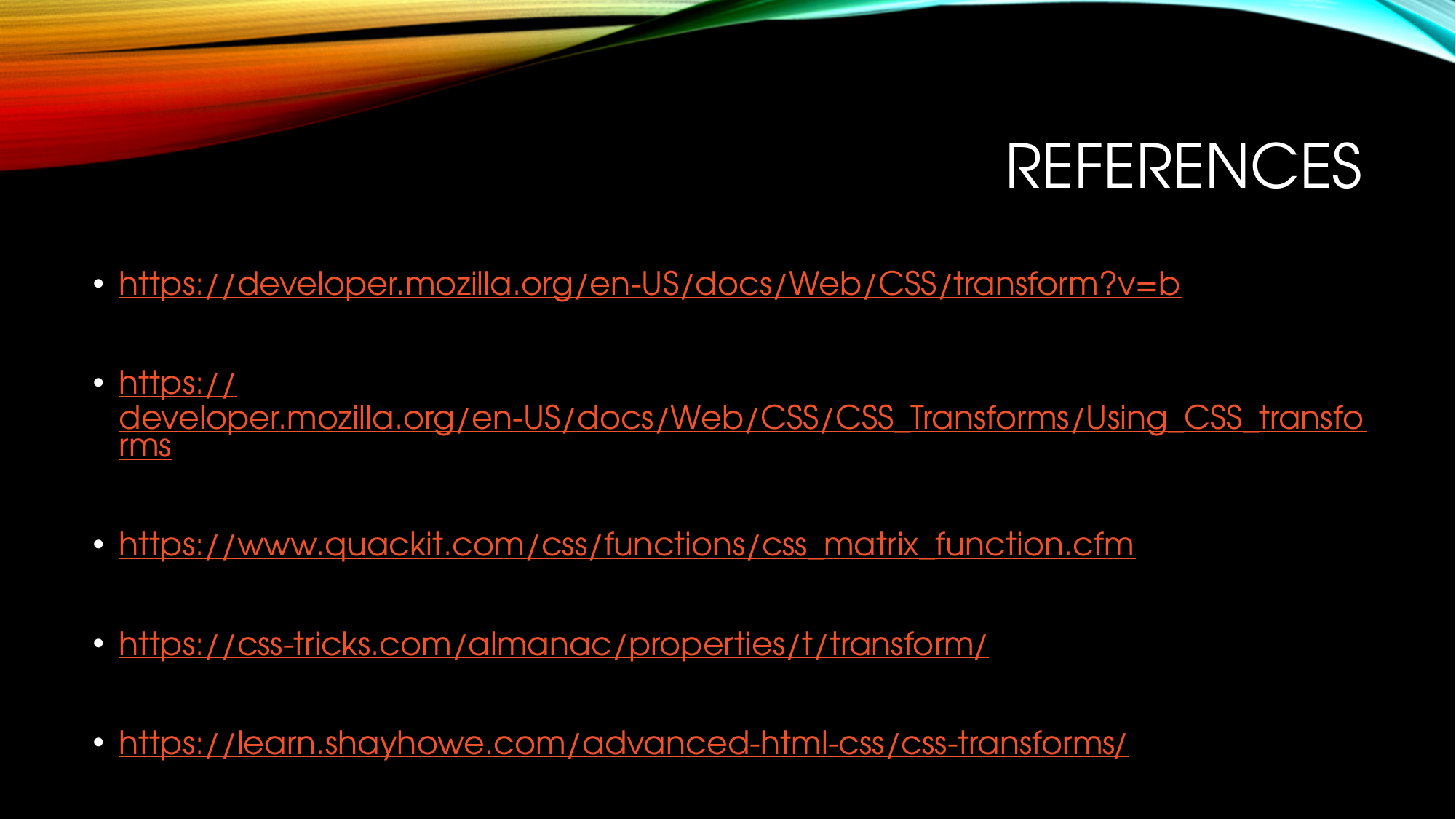

# References
https://developer.mozilla.org/en-US/docs/Web/CSS/transform?v=b

https://developer.mozilla.org/en-US/docs/Web/CSS/CSS_Transforms/Using_CSS_transforms

https://www.quackit.com/css/functions/css_matrix_function.cfm

https://css-tricks.com/almanac/properties/t/transform/

https://learn.shayhowe.com/advanced-html-css/css-transforms/